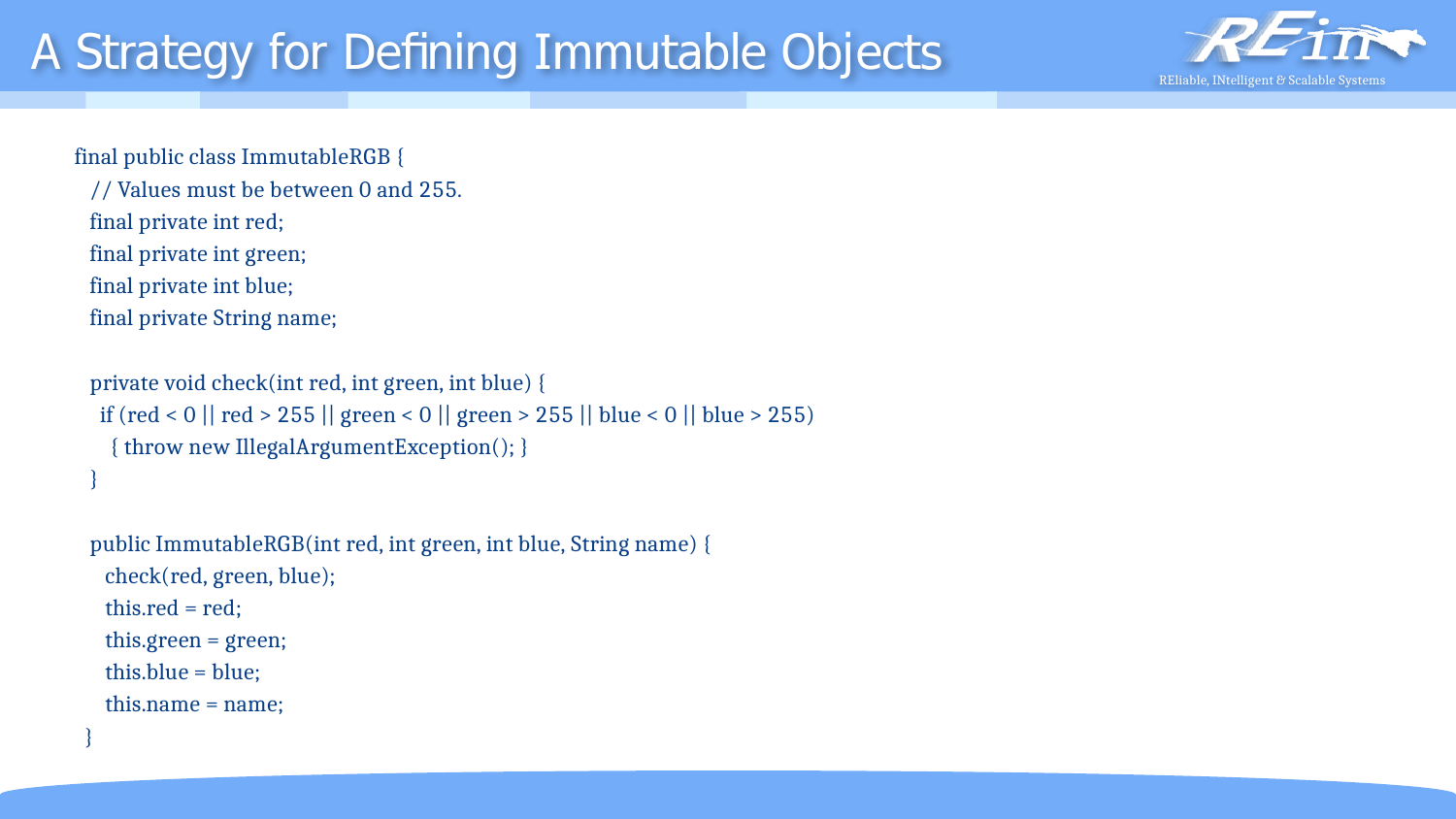

# A Strategy for Defining Immutable Objects
final public class ImmutableRGB {
   // Values must be between 0 and 255.
   final private int red;
   final private int green;
   final private int blue;
   final private String name;

   private void check(int red, int green, int blue) {
     if (red < 0 || red > 255 || green < 0 || green > 255 || blue < 0 || blue > 255)
       { throw new IllegalArgumentException(); }
   }

   public ImmutableRGB(int red, int green, int blue, String name) {
      check(red, green, blue);
      this.red = red;
      this.green = green;
      this.blue = blue;
      this.name = name;
  }
52